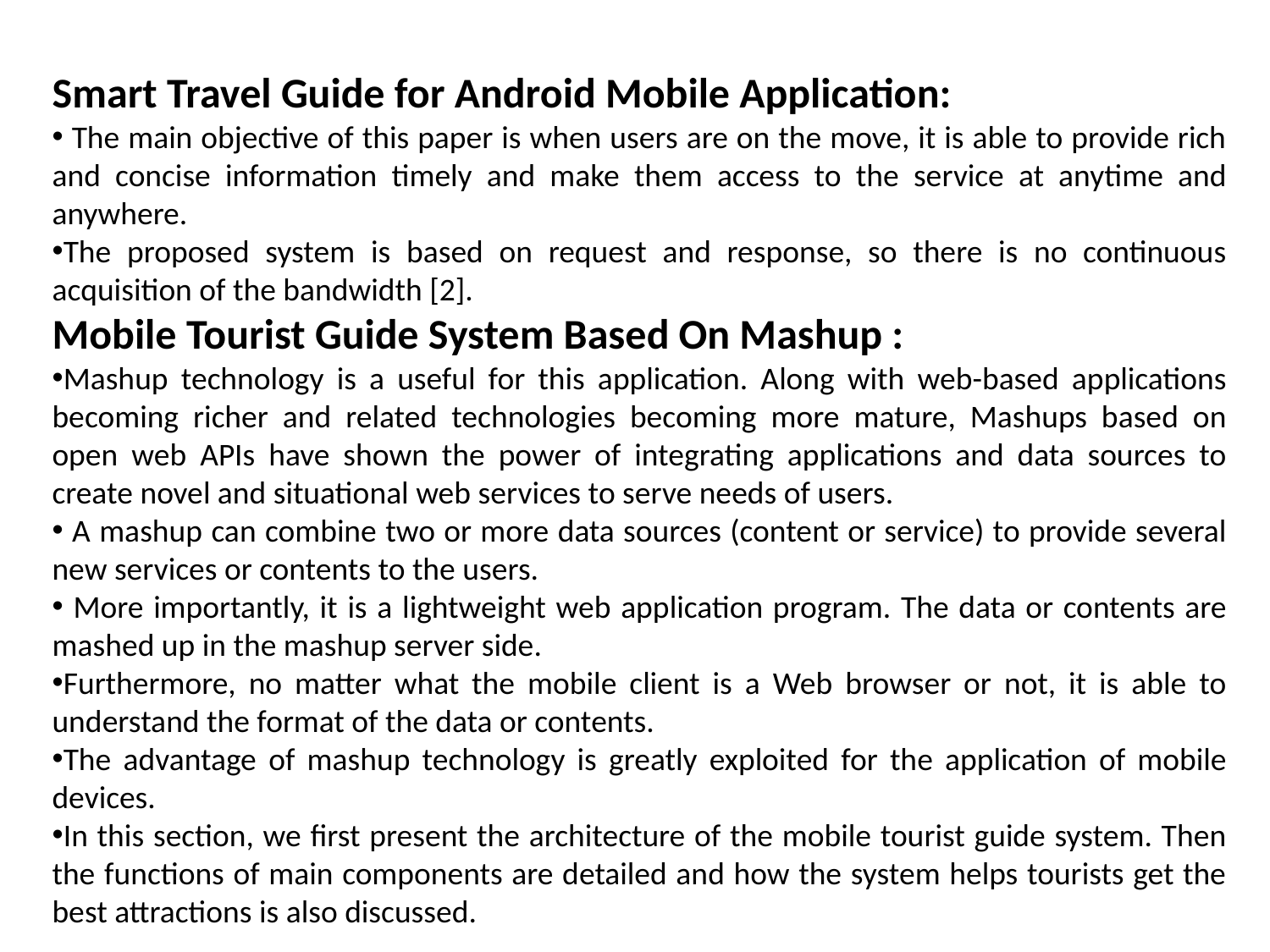

Smart Travel Guide for Android Mobile Application:
 The main objective of this paper is when users are on the move, it is able to provide rich and concise information timely and make them access to the service at anytime and anywhere.
The proposed system is based on request and response, so there is no continuous acquisition of the bandwidth [2].
Mobile Tourist Guide System Based On Mashup :
Mashup technology is a useful for this application. Along with web-based applications becoming richer and related technologies becoming more mature, Mashups based on open web APIs have shown the power of integrating applications and data sources to create novel and situational web services to serve needs of users.
 A mashup can combine two or more data sources (content or service) to provide several new services or contents to the users.
 More importantly, it is a lightweight web application program. The data or contents are mashed up in the mashup server side.
Furthermore, no matter what the mobile client is a Web browser or not, it is able to understand the format of the data or contents.
The advantage of mashup technology is greatly exploited for the application of mobile devices.
In this section, we first present the architecture of the mobile tourist guide system. Then the functions of main components are detailed and how the system helps tourists get the best attractions is also discussed.